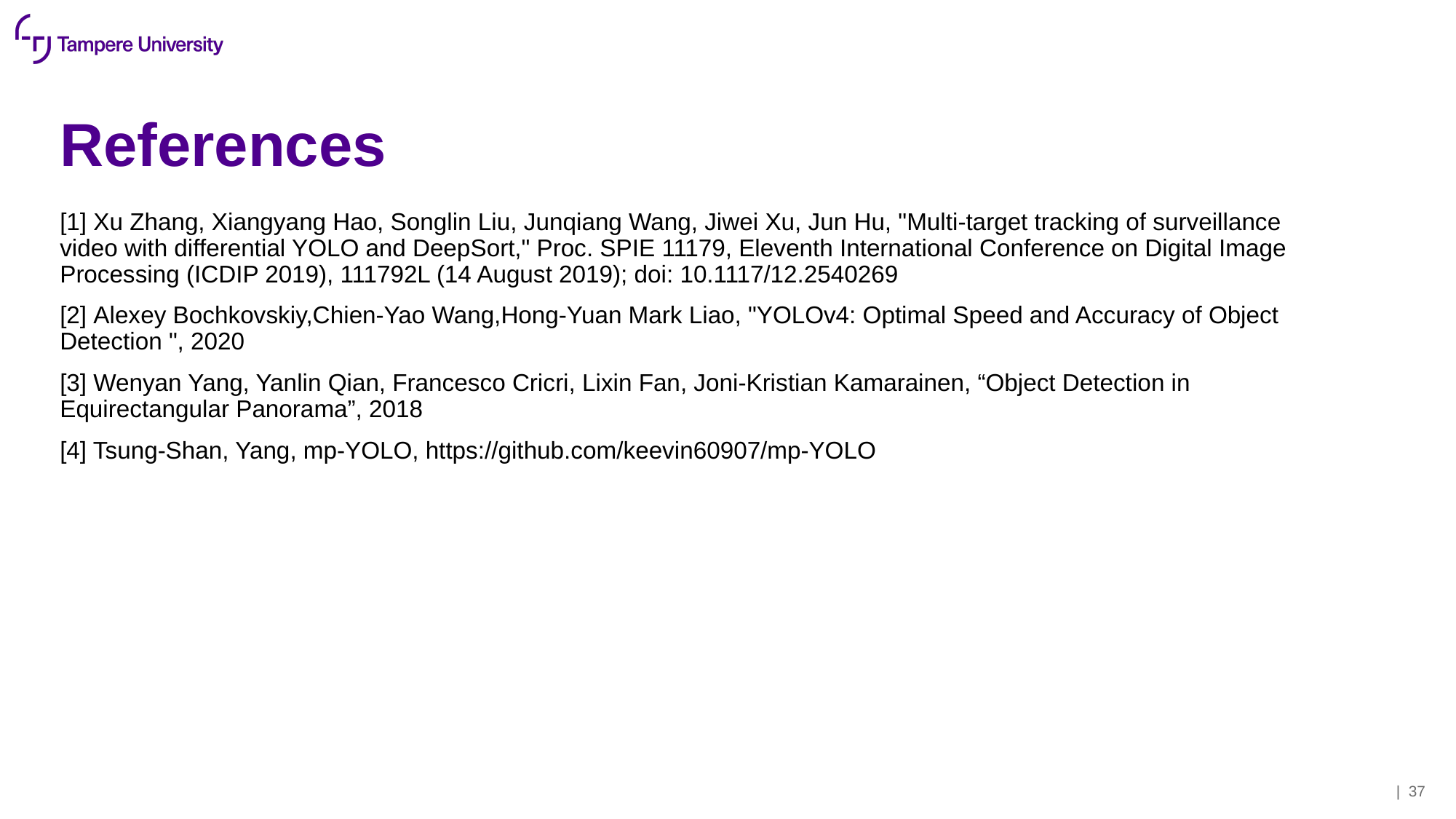

# References
[1] Xu Zhang, Xiangyang Hao, Songlin Liu, Junqiang Wang, Jiwei Xu, Jun Hu, "Multi-target tracking of surveillance video with differential YOLO and DeepSort," Proc. SPIE 11179, Eleventh International Conference on Digital Image Processing (ICDIP 2019), 111792L (14 August 2019); doi: 10.1117/12.2540269
[2] Alexey Bochkovskiy,Chien-Yao Wang,Hong-Yuan Mark Liao, "YOLOv4: Optimal Speed and Accuracy of Object Detection ", 2020
[3] Wenyan Yang, Yanlin Qian, Francesco Cricri, Lixin Fan, Joni-Kristian Kamarainen, “Object Detection in Equirectangular Panorama”, 2018
[4] Tsung-Shan, Yang, mp-YOLO, https://github.com/keevin60907/mp-YOLO

|  37